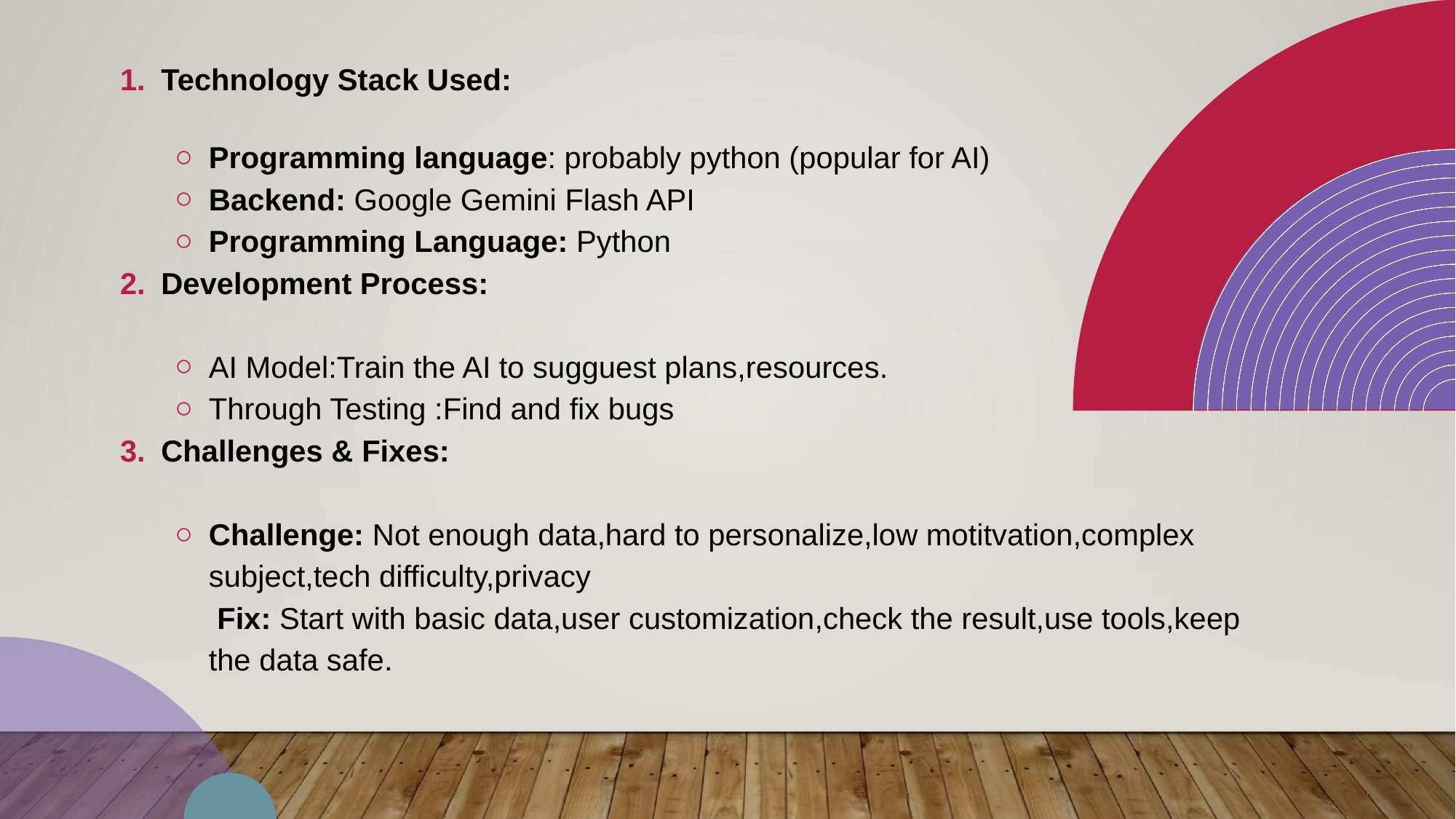

Technology Stack Used:
Programming language: probably python (popular for AI)
Backend: Google Gemini Flash API
Programming Language: Python
Development Process:
AI Model:Train the AI to sugguest plans,resources.
Through Testing :Find and fix bugs
Challenges & Fixes:
Challenge: Not enough data,hard to personalize,low motitvation,complex subject,tech difficulty,privacy
 Fix: Start with basic data,user customization,check the result,use tools,keep the data safe.